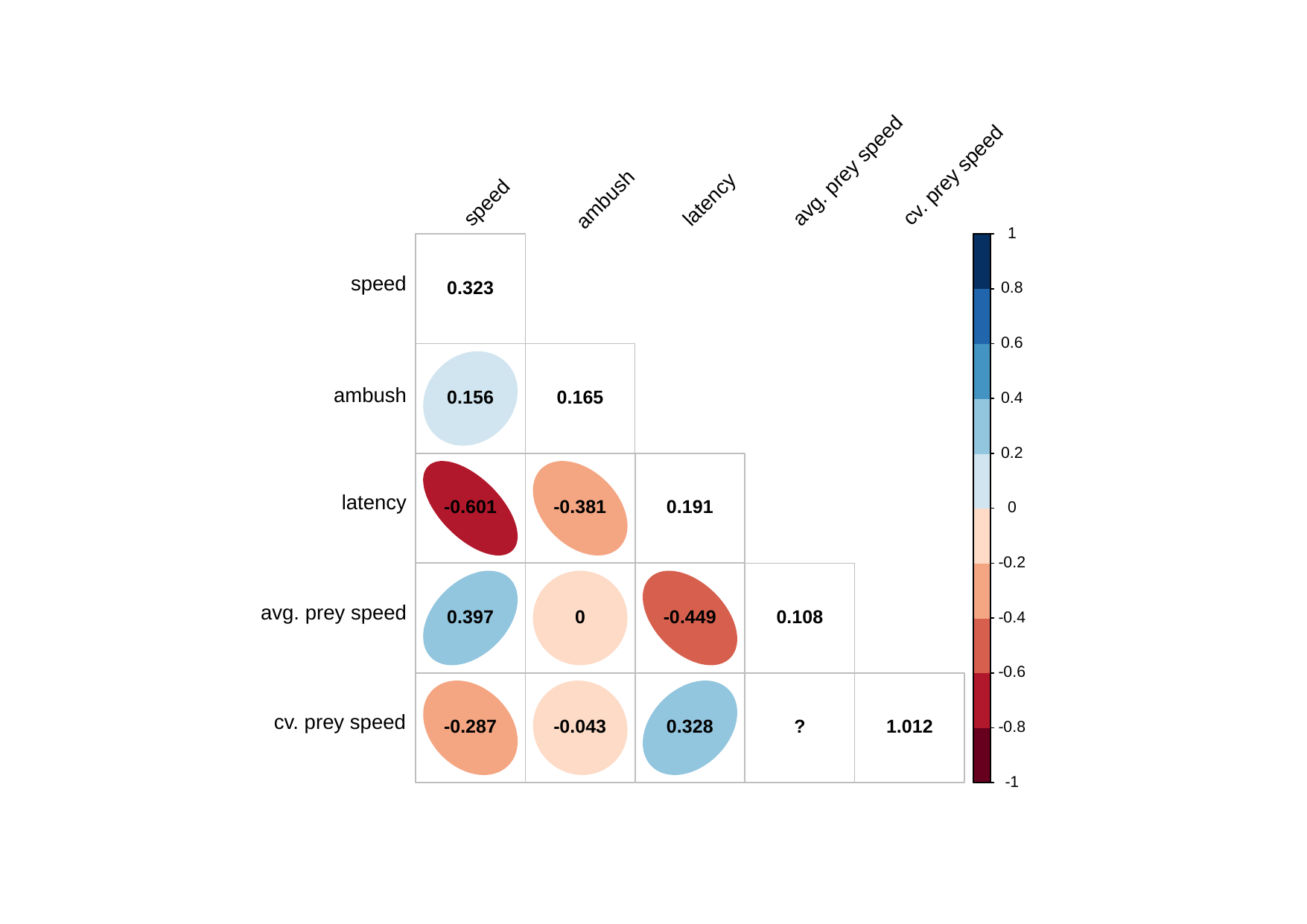

avg. prey speed
cv. prey speed
latency
ambush
speed
1

speed
0.323
0.8

0.6

ambush
0.156
0.165
0.4

0.2

latency
-0.381
0.191
-0.601
0

-0.2

avg. prey speed
0.397
-0.449
0.108
0
-0.4

-0.6

cv. prey speed
-0.287
0.328
-0.043
?
1.012
-0.8

-1